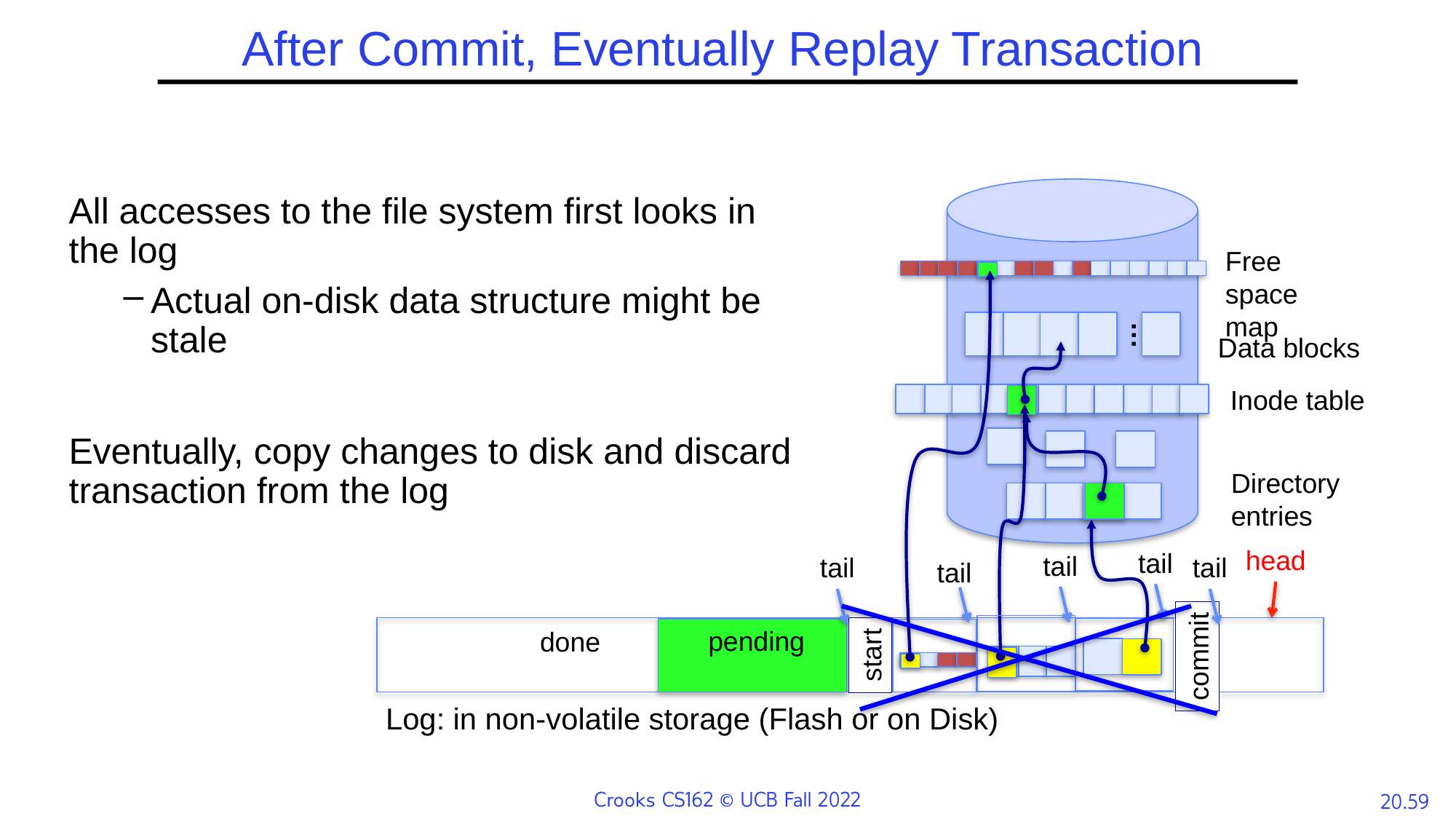

# After Commit, Eventually Replay Transaction

All accesses to the file system first looks in the log
Actual on-disk data structure might be stale

Eventually, copy changes to disk and discard transaction from the log

…

Free space map

Data blocks

Inode table

Directory
entries

head
tail
tail
tail
tail
tail

pending
done
start
commit
Log: in non-volatile storage (Flash or on Disk)